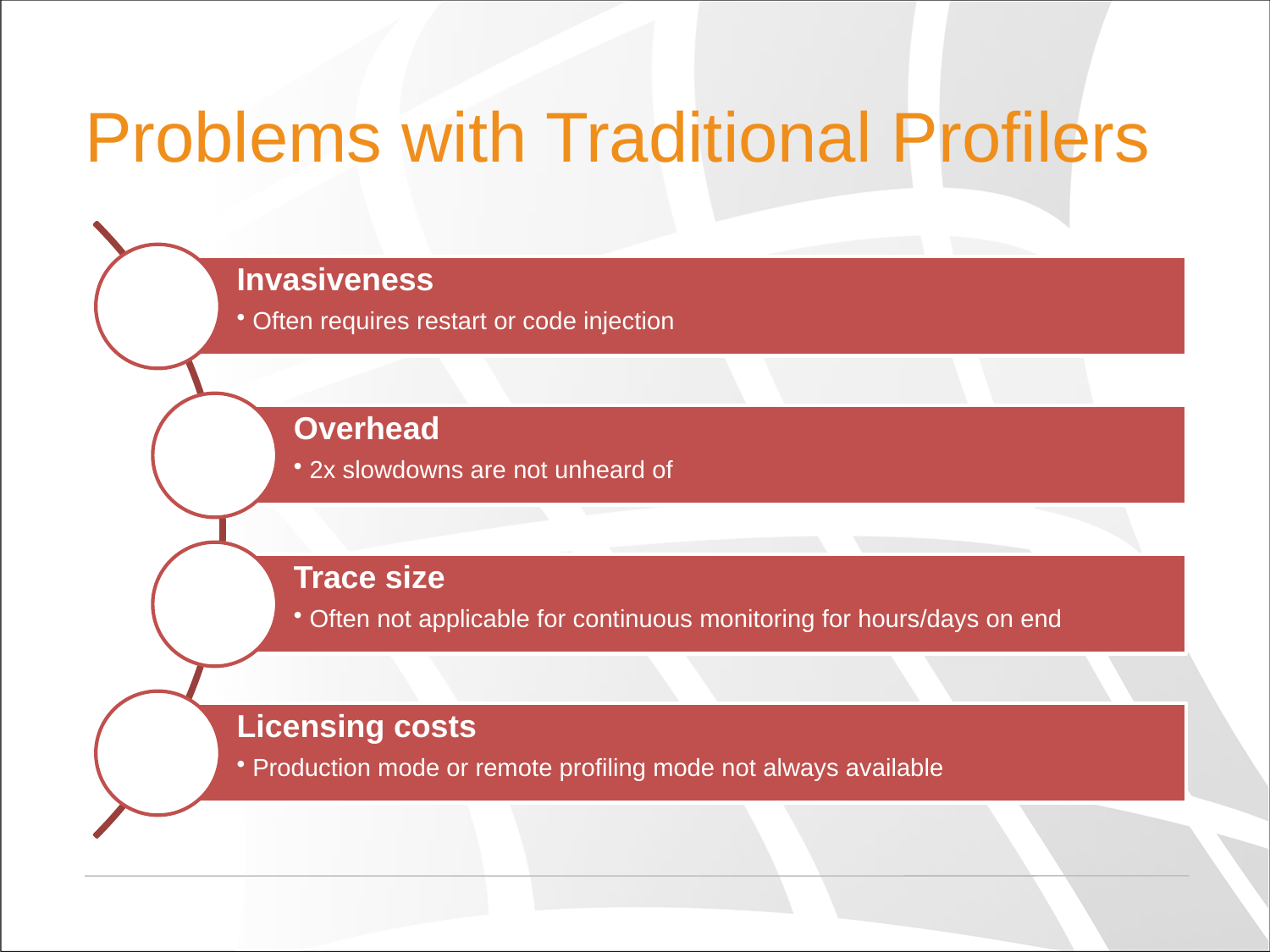

# Problems with Traditional Profilers
Invasiveness
Often requires restart or code injection
Overhead
2x slowdowns are not unheard of
Trace size
Often not applicable for continuous monitoring for hours/days on end
Licensing costs
Production mode or remote profiling mode not always available